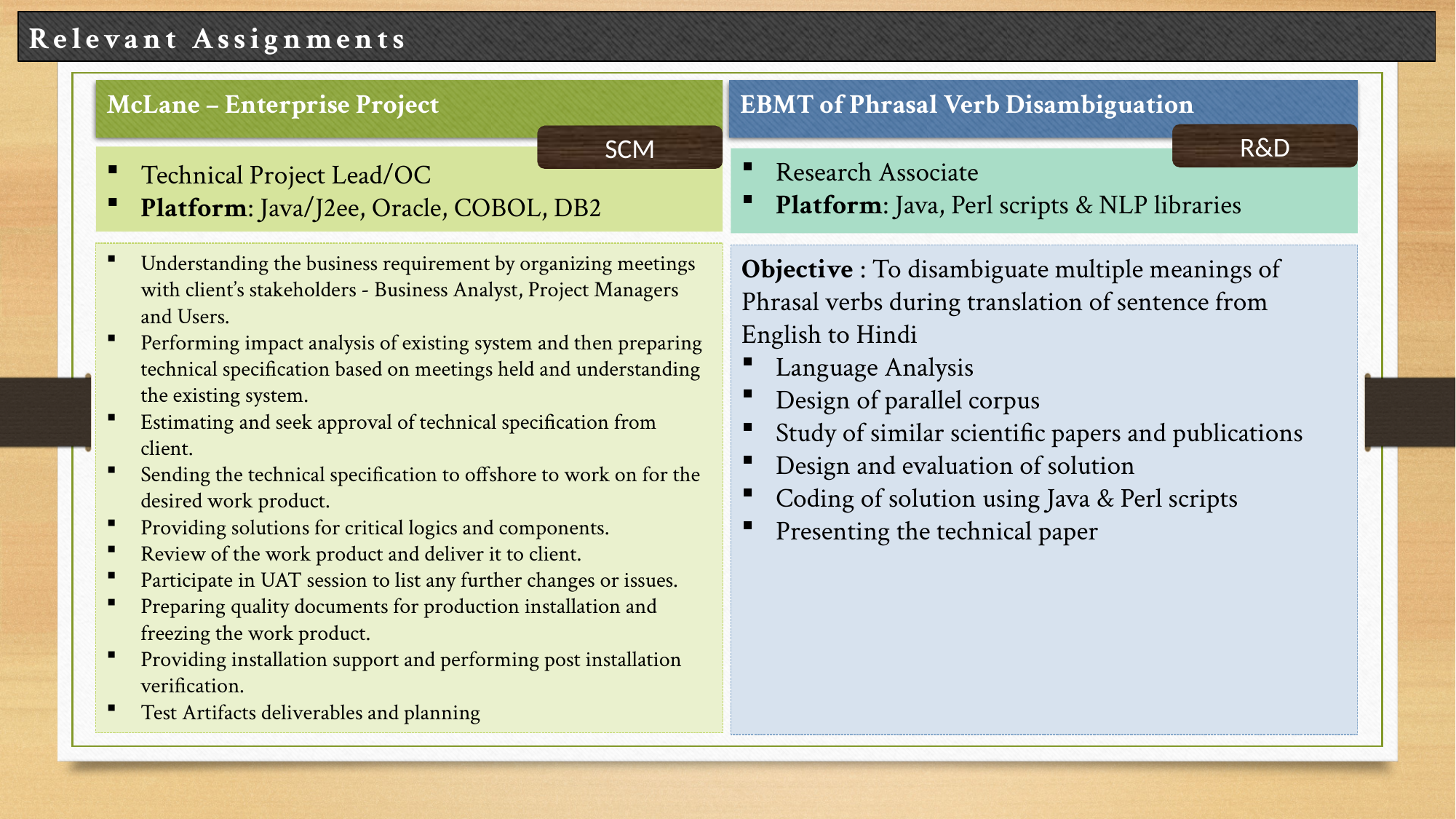

Relevant Assignments
McLane – Enterprise Project
EBMT of Phrasal Verb Disambiguation
R&D
SCM
Technical Project Lead/OC
Platform: Java/J2ee, Oracle, COBOL, DB2
Research Associate
Platform: Java, Perl scripts & NLP libraries
Understanding the business requirement by organizing meetings with client’s stakeholders - Business Analyst, Project Managers and Users.
Performing impact analysis of existing system and then preparing technical specification based on meetings held and understanding the existing system.
Estimating and seek approval of technical specification from client.
Sending the technical specification to offshore to work on for the desired work product.
Providing solutions for critical logics and components.
Review of the work product and deliver it to client.
Participate in UAT session to list any further changes or issues.
Preparing quality documents for production installation and freezing the work product.
Providing installation support and performing post installation verification.
Test Artifacts deliverables and planning
Objective : To disambiguate multiple meanings of Phrasal verbs during translation of sentence from English to Hindi
Language Analysis
Design of parallel corpus
Study of similar scientific papers and publications
Design and evaluation of solution
Coding of solution using Java & Perl scripts
Presenting the technical paper